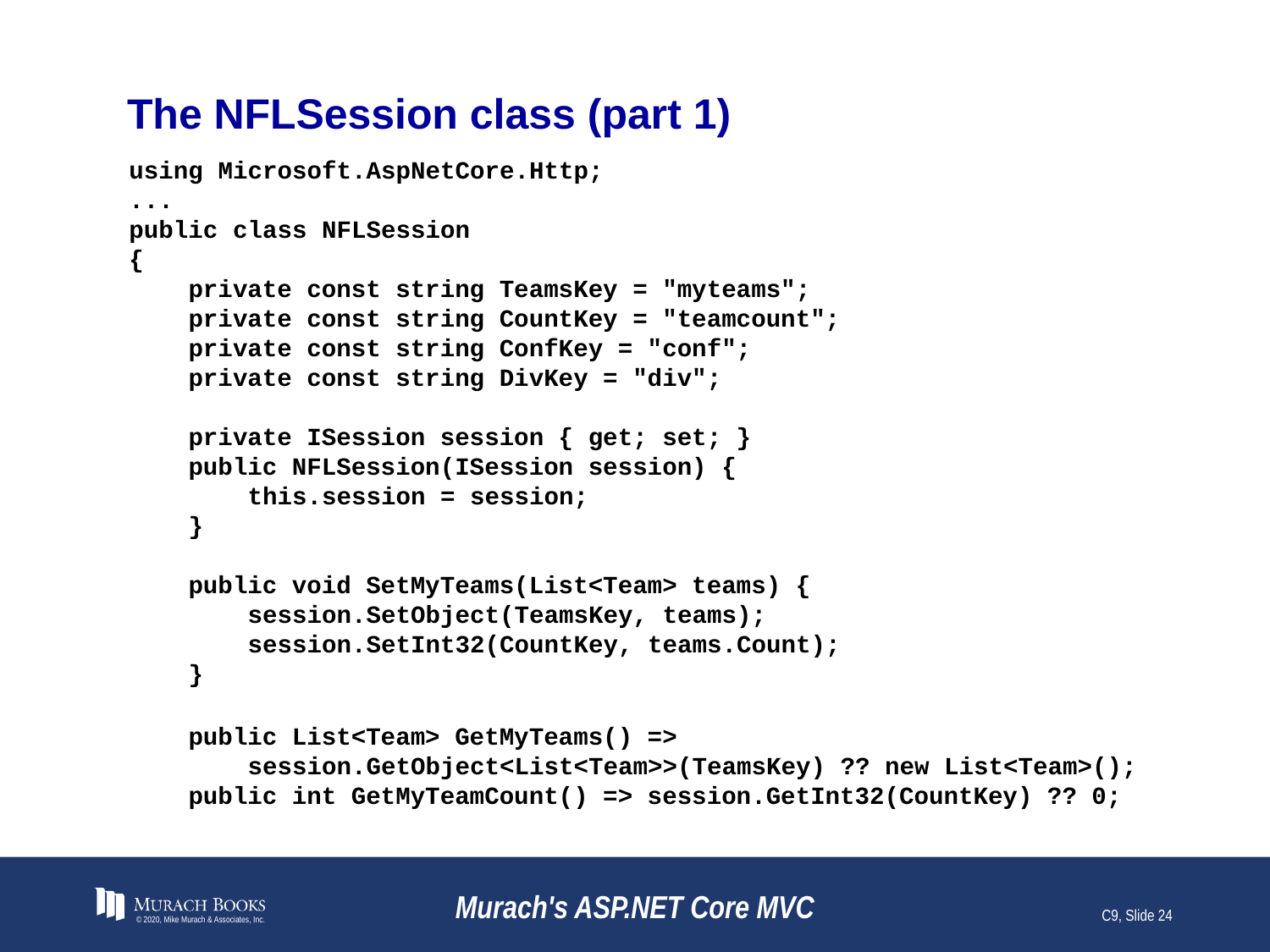

# The NFLSession class (part 1)
using Microsoft.AspNetCore.Http;
...
public class NFLSession
{
    private const string TeamsKey = "myteams";
    private const string CountKey = "teamcount";
    private const string ConfKey = "conf";
    private const string DivKey = "div";

    private ISession session { get; set; }
    public NFLSession(ISession session) {
        this.session = session;
    }

    public void SetMyTeams(List<Team> teams) {
        session.SetObject(TeamsKey, teams);
        session.SetInt32(CountKey, teams.Count);
    }

    public List<Team> GetMyTeams() =>
        session.GetObject<List<Team>>(TeamsKey) ?? new List<Team>();
    public int GetMyTeamCount() => session.GetInt32(CountKey) ?? 0;

© 2020, Mike Murach & Associates, Inc.
Murach's ASP.NET Core MVC

C9, Slide 24